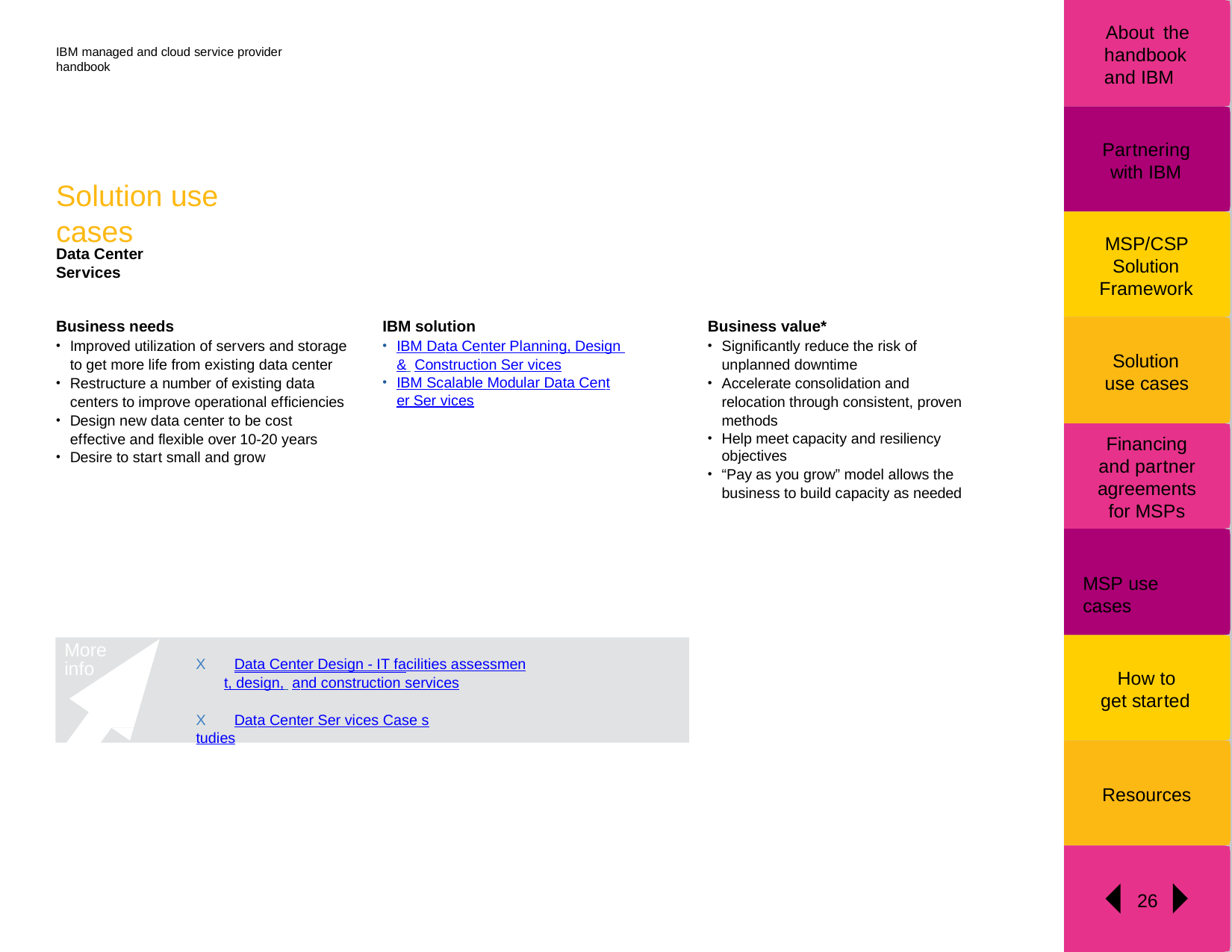

About the handbook and IBM
IBM managed and cloud service provider handbook

Partnering with IBM
Solution use cases

MSP/CSP
Solution Framework
Data Center Services
Business needs
Improved utilization of servers and storage to get more life from existing data center
Restructure a number of existing data centers to improve operational efficiencies
Design new data center to be cost effective and flexible over 10-20 years
Desire to start small and grow
IBM solution
IBM Data Center Planning, Design &  Construction Ser vices
IBM Scalable Modular Data Center Ser vices
Business value*
Significantly reduce the risk of unplanned downtime
Accelerate consolidation and relocation through consistent, proven methods
Help meet capacity and resiliency objectives
“Pay as you grow” model allows the business to build capacity as needed

Solution use cases

Financing and partner agreements for MSPs

MSP use cases

More info
X    Data Center Design - IT facilities assessment, design,  and construction services
How to get started
X    Data Center Ser vices Case studies

Resources

26